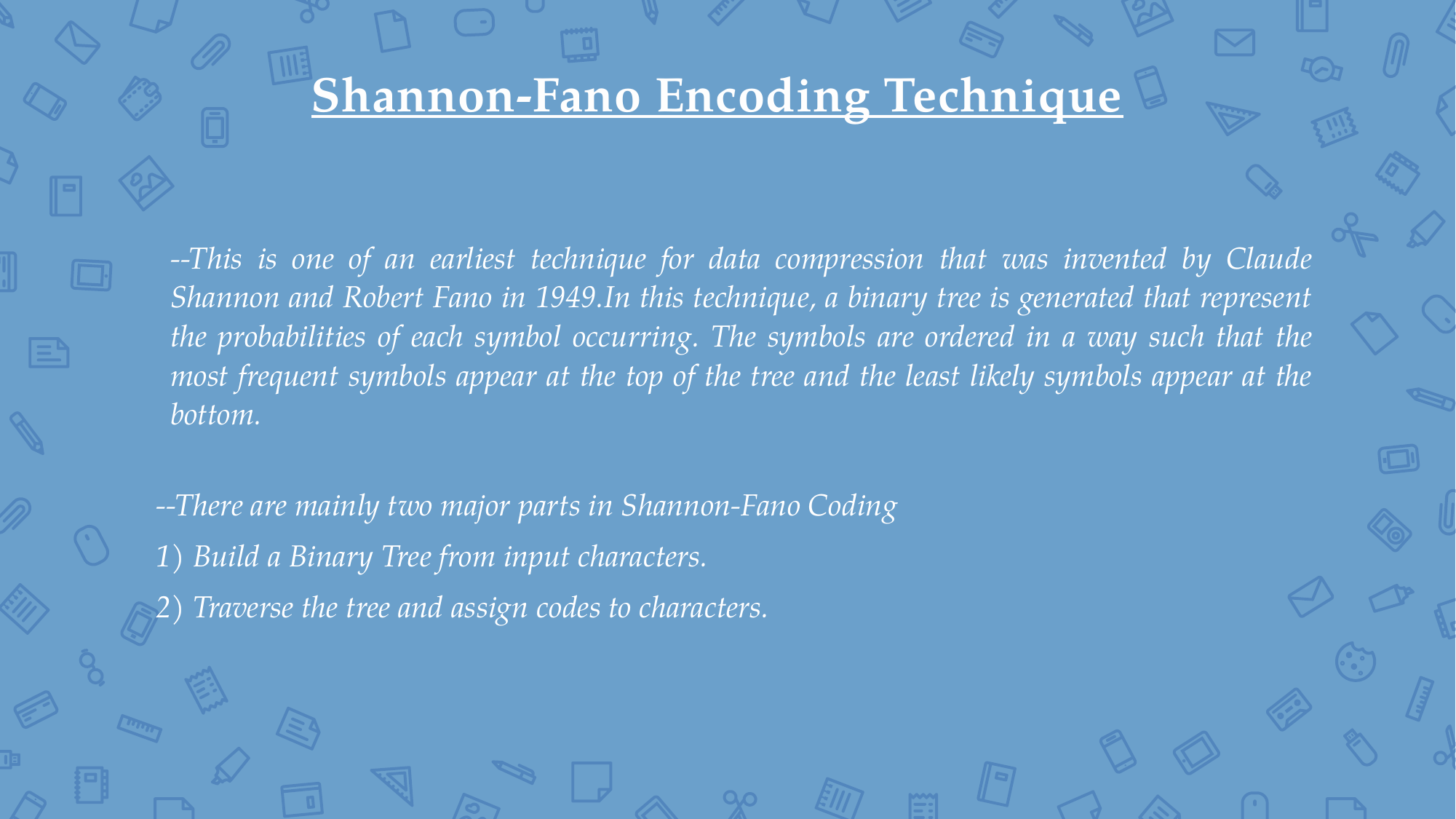

Shannon-Fano Encoding Technique
--This is one of an earliest technique for data compression that was invented by Claude Shannon and Robert Fano in 1949.In this technique, a binary tree is generated that represent the probabilities of each symbol occurring. The symbols are ordered in a way such that the most frequent symbols appear at the top of the tree and the least likely symbols appear at the bottom.
--There are mainly two major parts in Shannon-Fano Coding
1) Build a Binary Tree from input characters.
2) Traverse the tree and assign codes to characters.